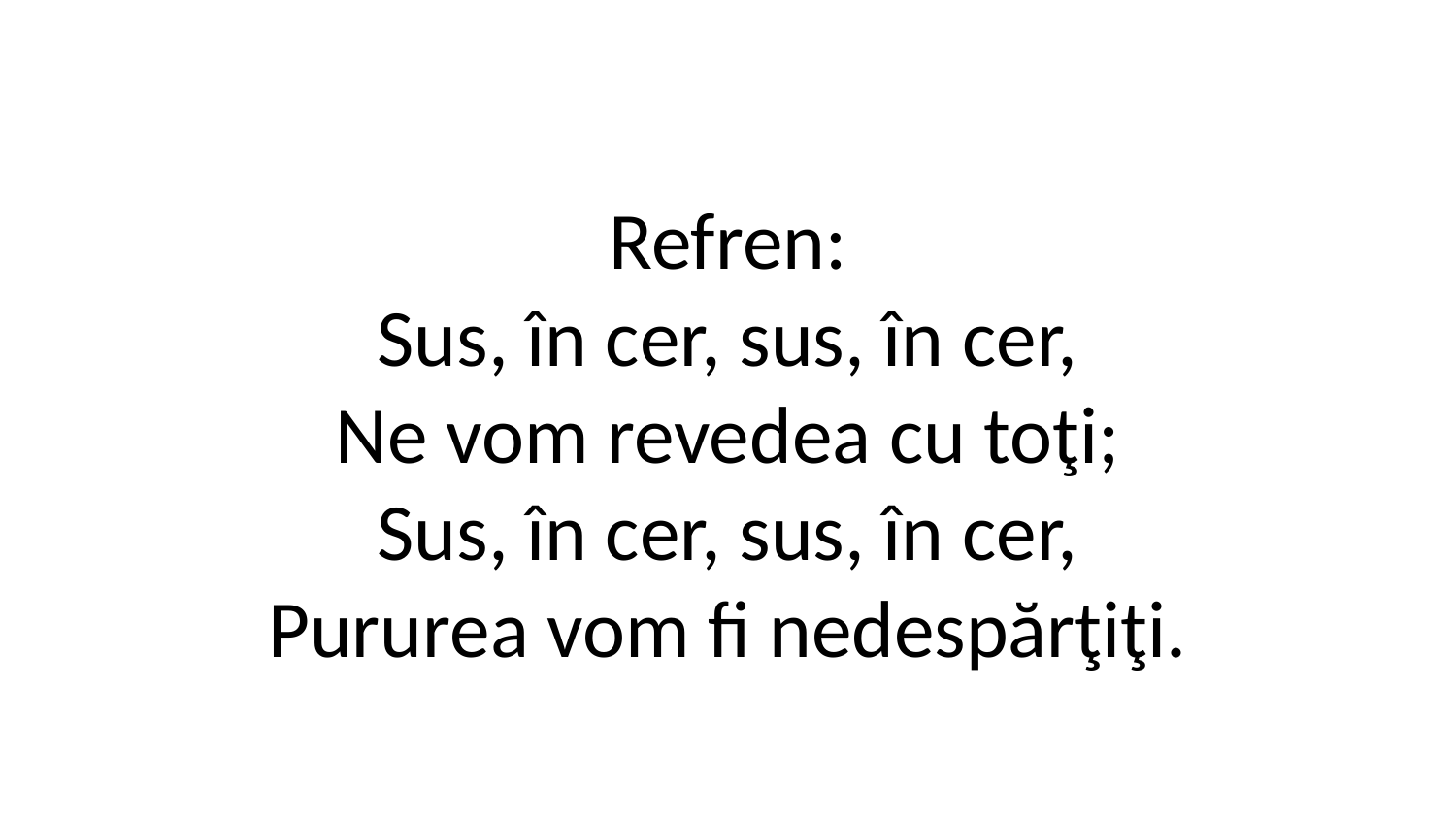

Refren:
Sus, în cer, sus, în cer,
Ne vom revedea cu toţi;
Sus, în cer, sus, în cer,
Pururea vom fi nedespărţiţi.